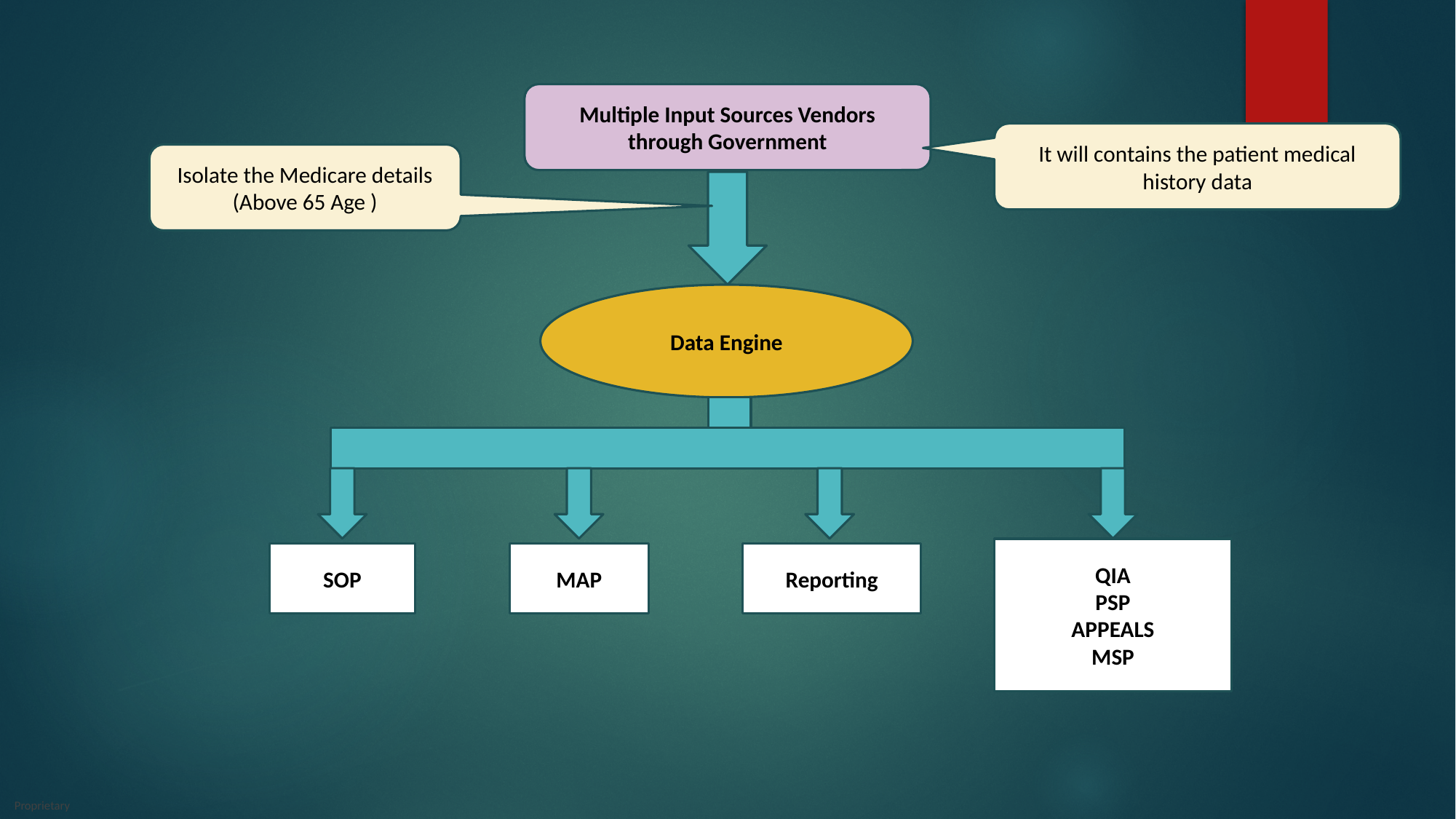

Multiple Input Sources Vendors through Government
It will contains the patient medical history data
Isolate the Medicare details (Above 65 Age )

Data Engine

QIA
PSP
APPEALS
MSP
SOP
MAP
Reporting